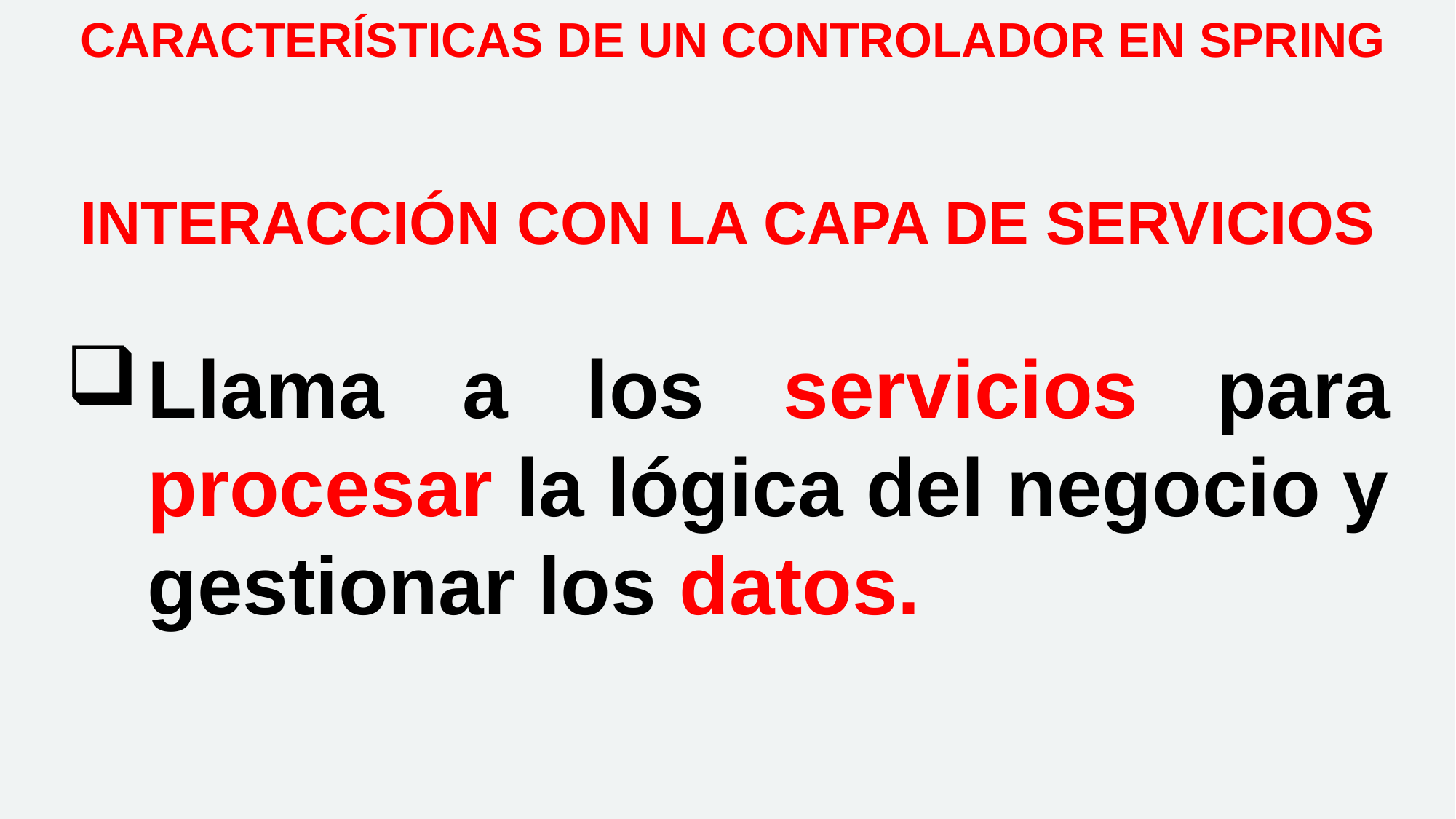

CARACTERÍSTICAS DE UN CONTROLADOR EN SPRING
INTERACCIÓN CON LA CAPA DE SERVICIOS

Llama a los servicios para procesar la lógica del negocio y gestionar los datos.